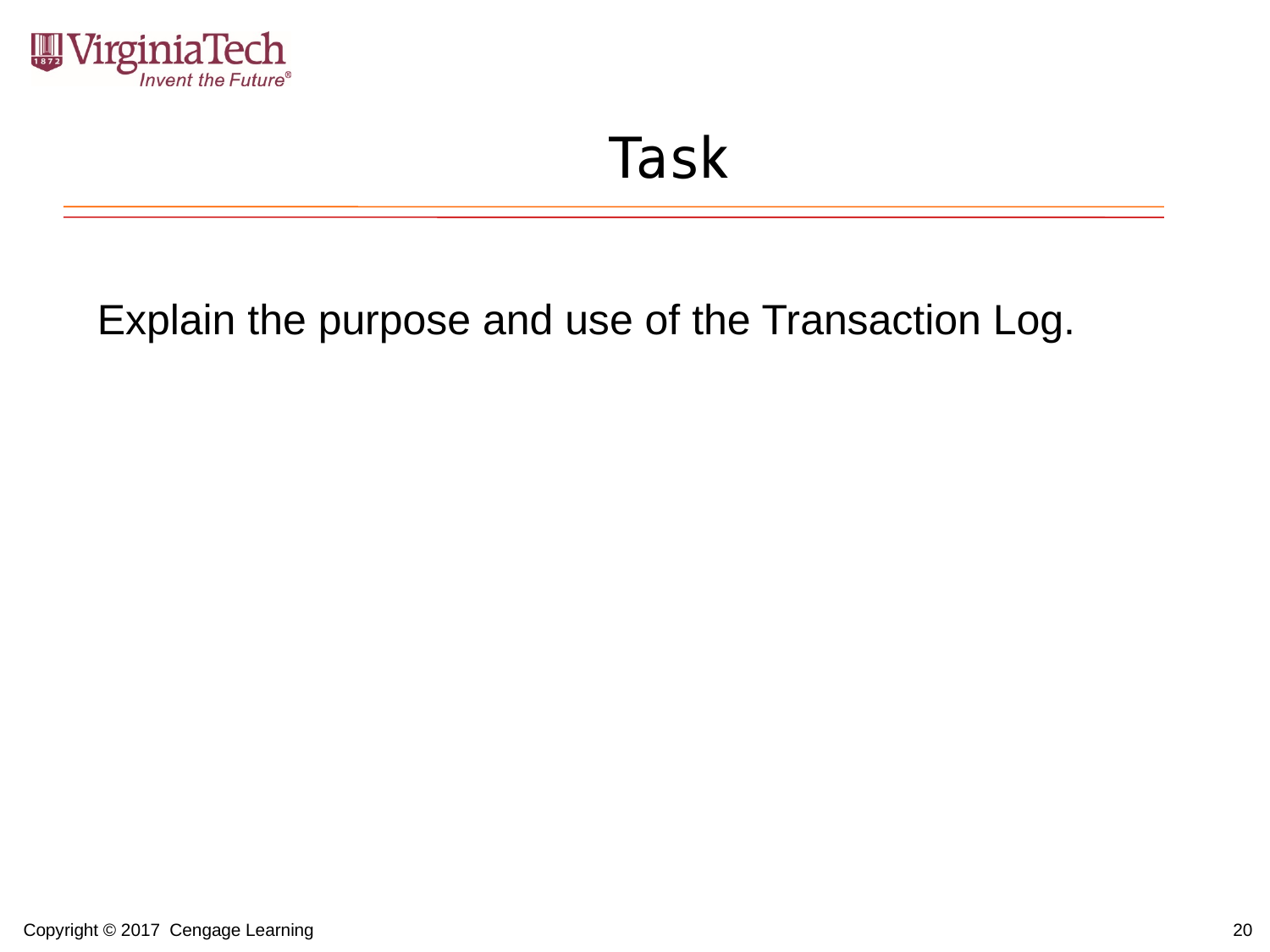

# Task
Explain the purpose and use of the Transaction Log.
20
Copyright © 2017  Cengage Learning